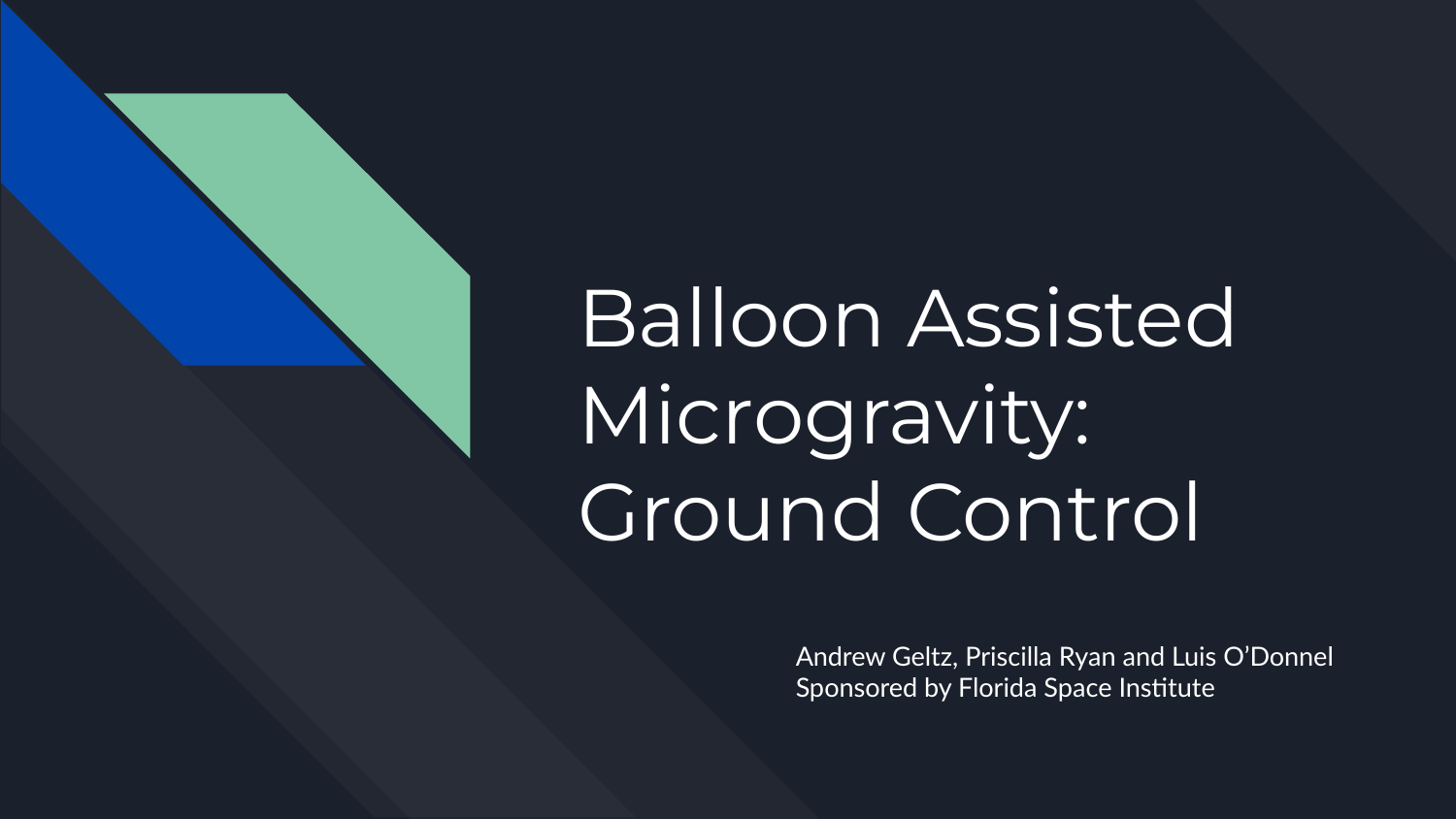

# Balloon Assisted Microgravity: Ground Control
Andrew Geltz, Priscilla Ryan and Luis O’Donnel
Sponsored by Florida Space Institute